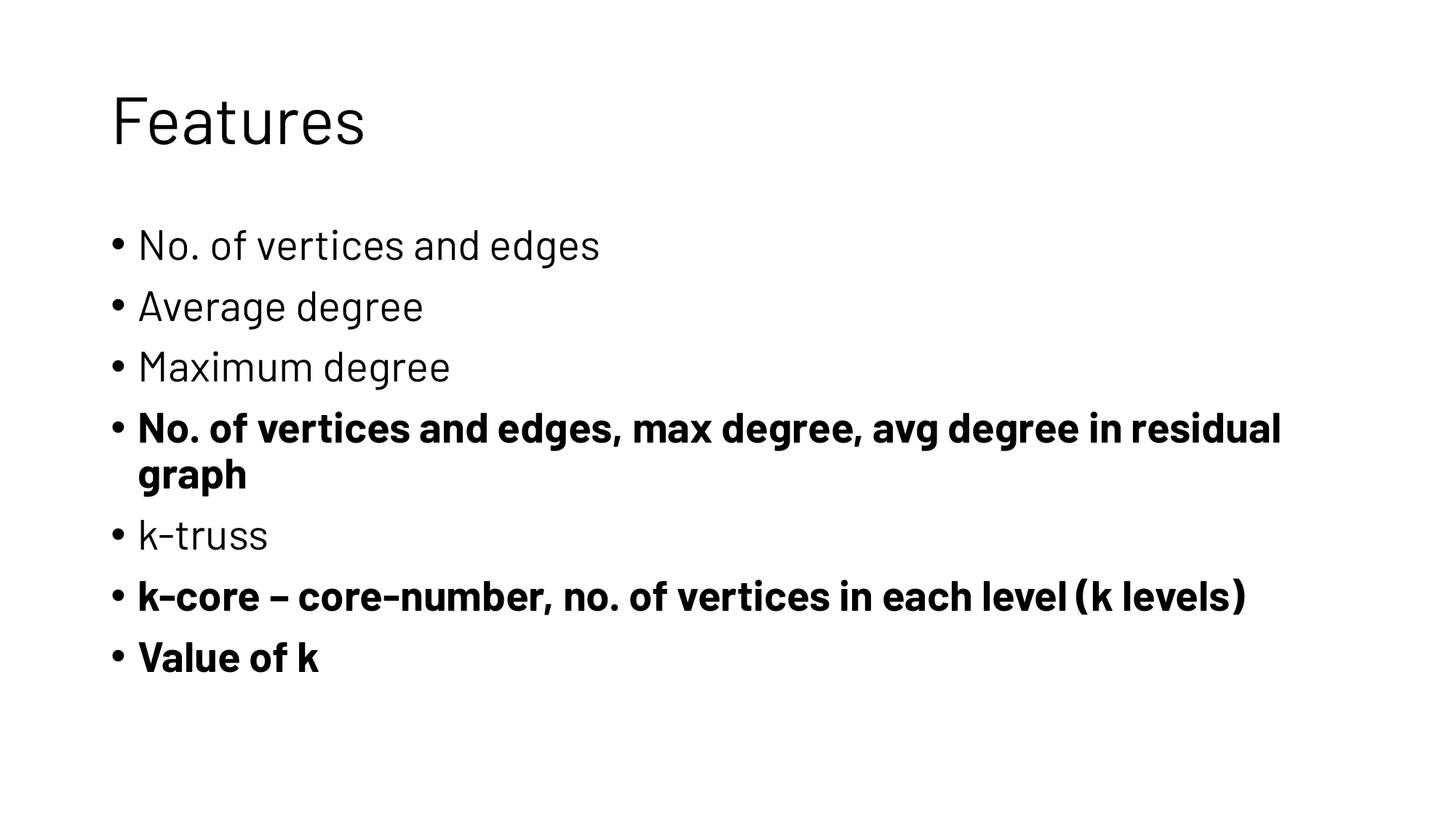

# Features
No. of vertices and edges
Average degree
Maximum degree
No. of vertices and edges, max degree, avg degree in residual graph
k-truss
k-core – core-number, no. of vertices in each level (k levels)
Value of k